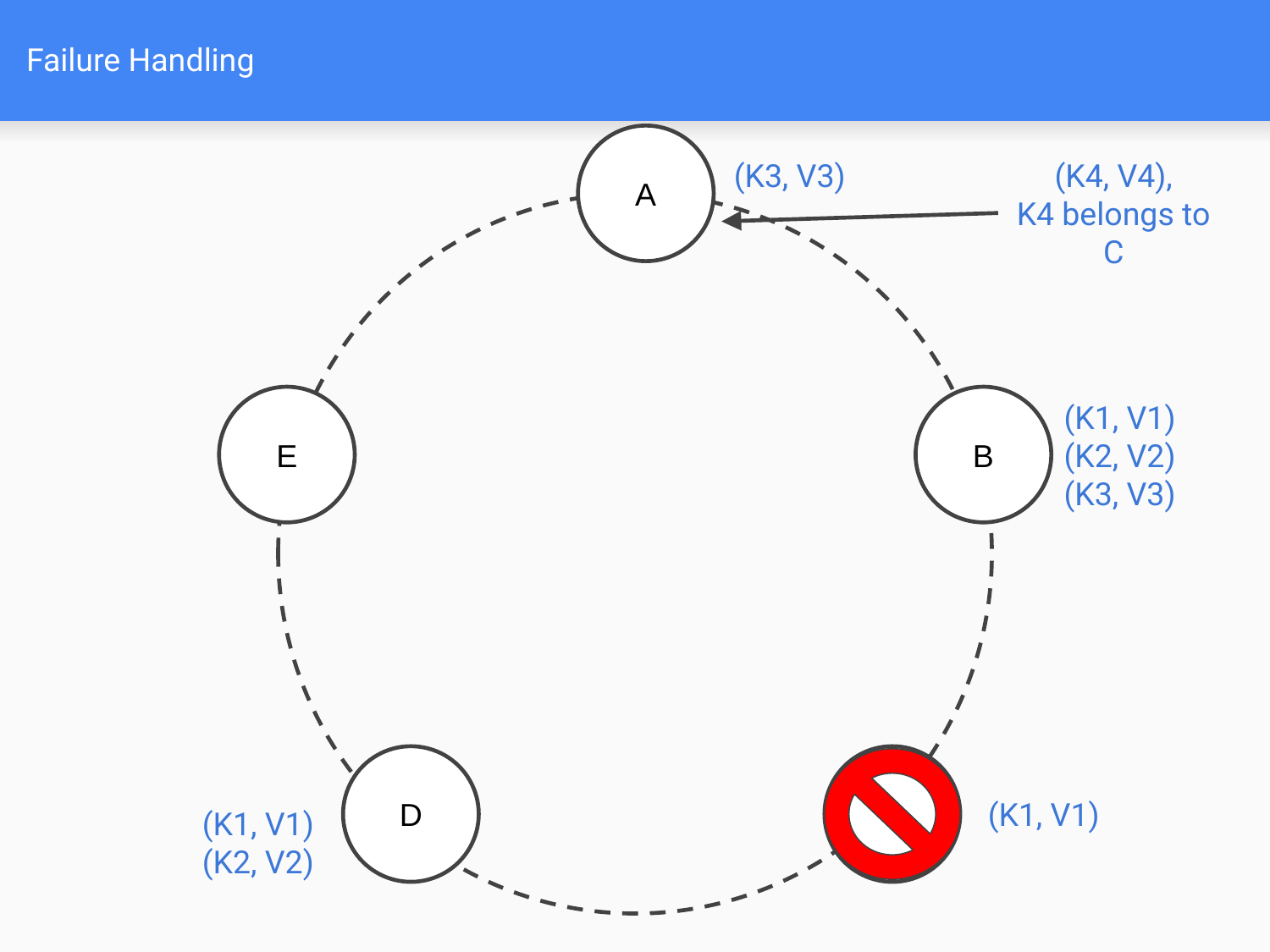

# Failure Handling
A
(K3, V3)
(K4, V4),
K4 belongs to C

E
B
(K1, V1)
(K2, V2)
(K3, V3)
D

(K1, V1)
(K1, V1)
(K2, V2)